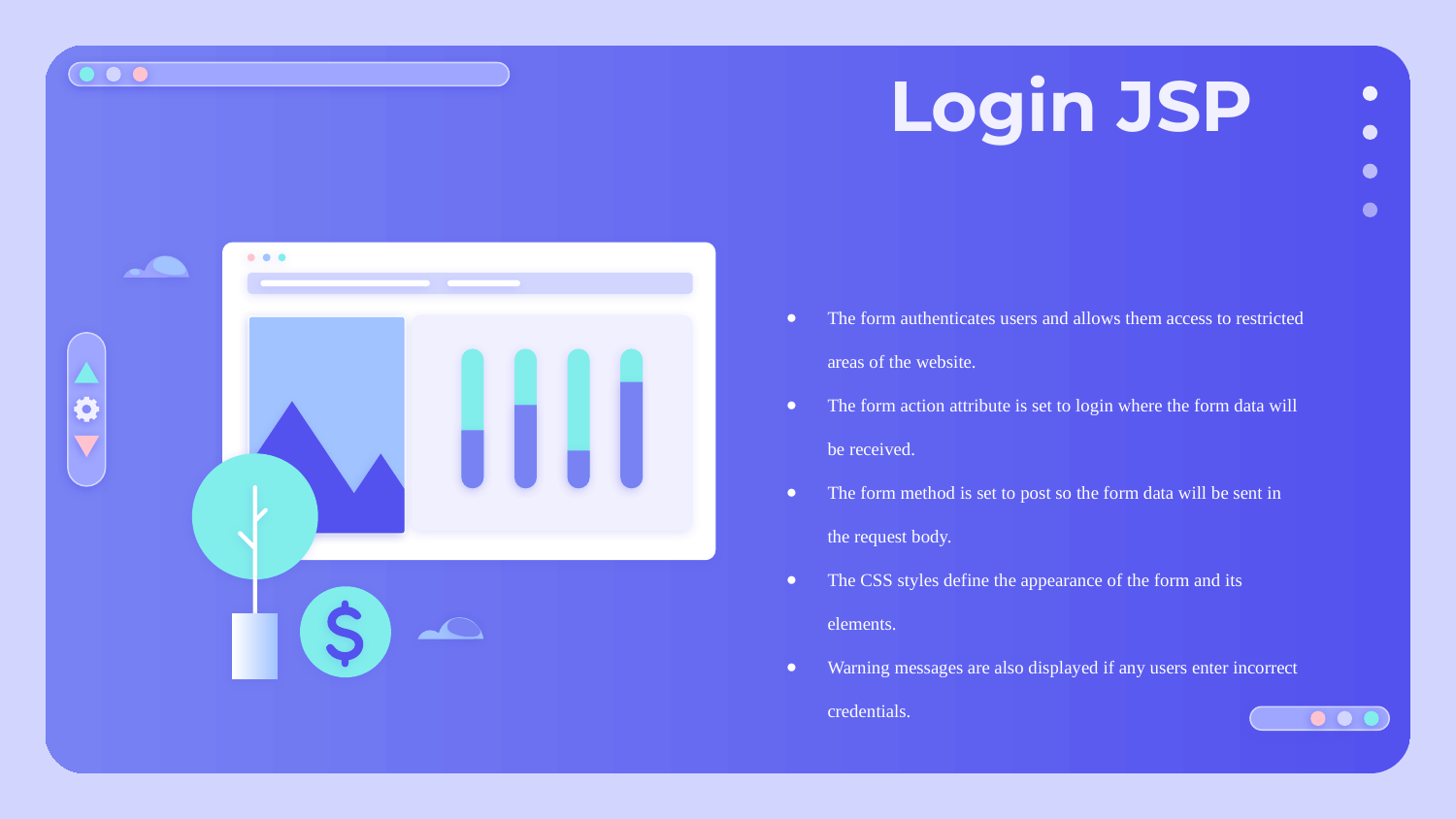

# Login JSP

The form authenticates users and allows them access to restricted areas of the website.
The form action attribute is set to login where the form data will be received.
The form method is set to post so the form data will be sent in the request body.
The CSS styles define the appearance of the form and its elements.
Warning messages are also displayed if any users enter incorrect credentials.